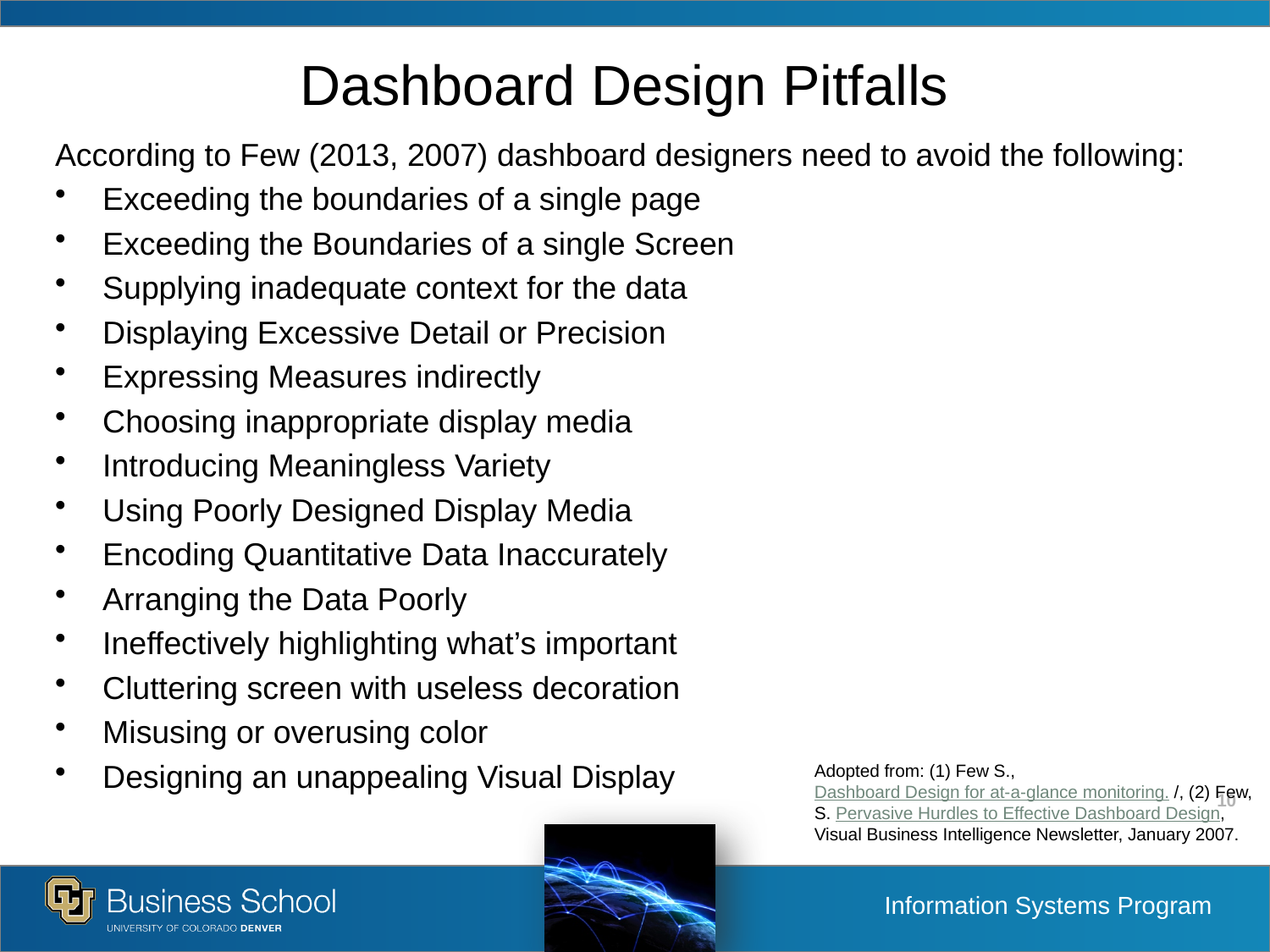

# Dashboard Design Pitfalls
According to Few (2013, 2007) dashboard designers need to avoid the following:
Exceeding the boundaries of a single page
Exceeding the Boundaries of a single Screen
Supplying inadequate context for the data
Displaying Excessive Detail or Precision
Expressing Measures indirectly
Choosing inappropriate display media
Introducing Meaningless Variety
Using Poorly Designed Display Media
Encoding Quantitative Data Inaccurately
Arranging the Data Poorly
Ineffectively highlighting what’s important
Cluttering screen with useless decoration
Misusing or overusing color
Designing an unappealing Visual Display
Adopted from: (1) Few S., Dashboard Design for at-a-glance monitoring. /, (2) Few, S. Pervasive Hurdles to Effective Dashboard Design, Visual Business Intelligence Newsletter, January 2007.